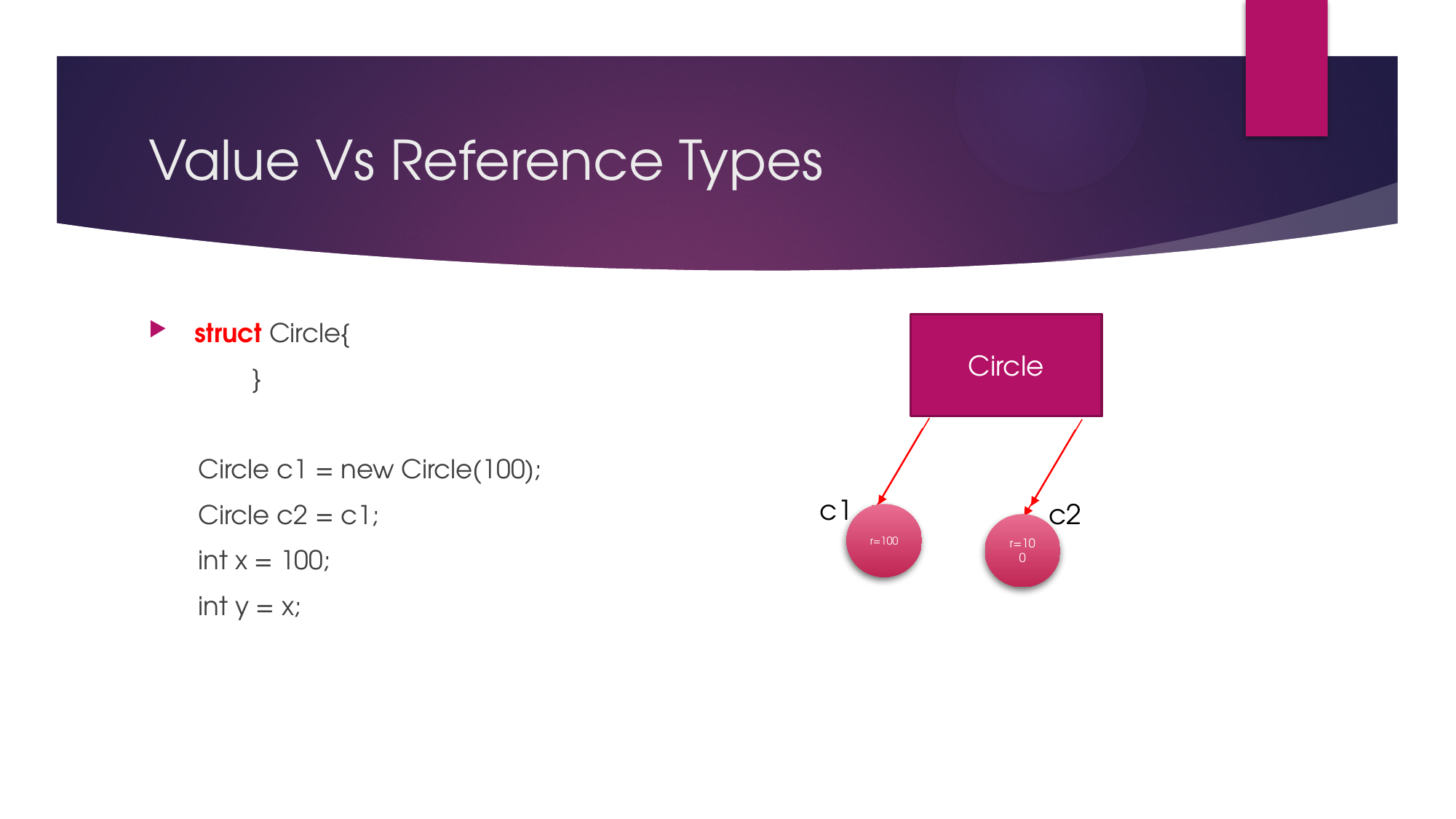

# Value Vs Reference Types
 struct Circle{
	}

       Circle c1 = new Circle(100);
       Circle c2 = c1;
       int x = 100;
       int y = x;

Circle
c1
c2
r=100
r=100